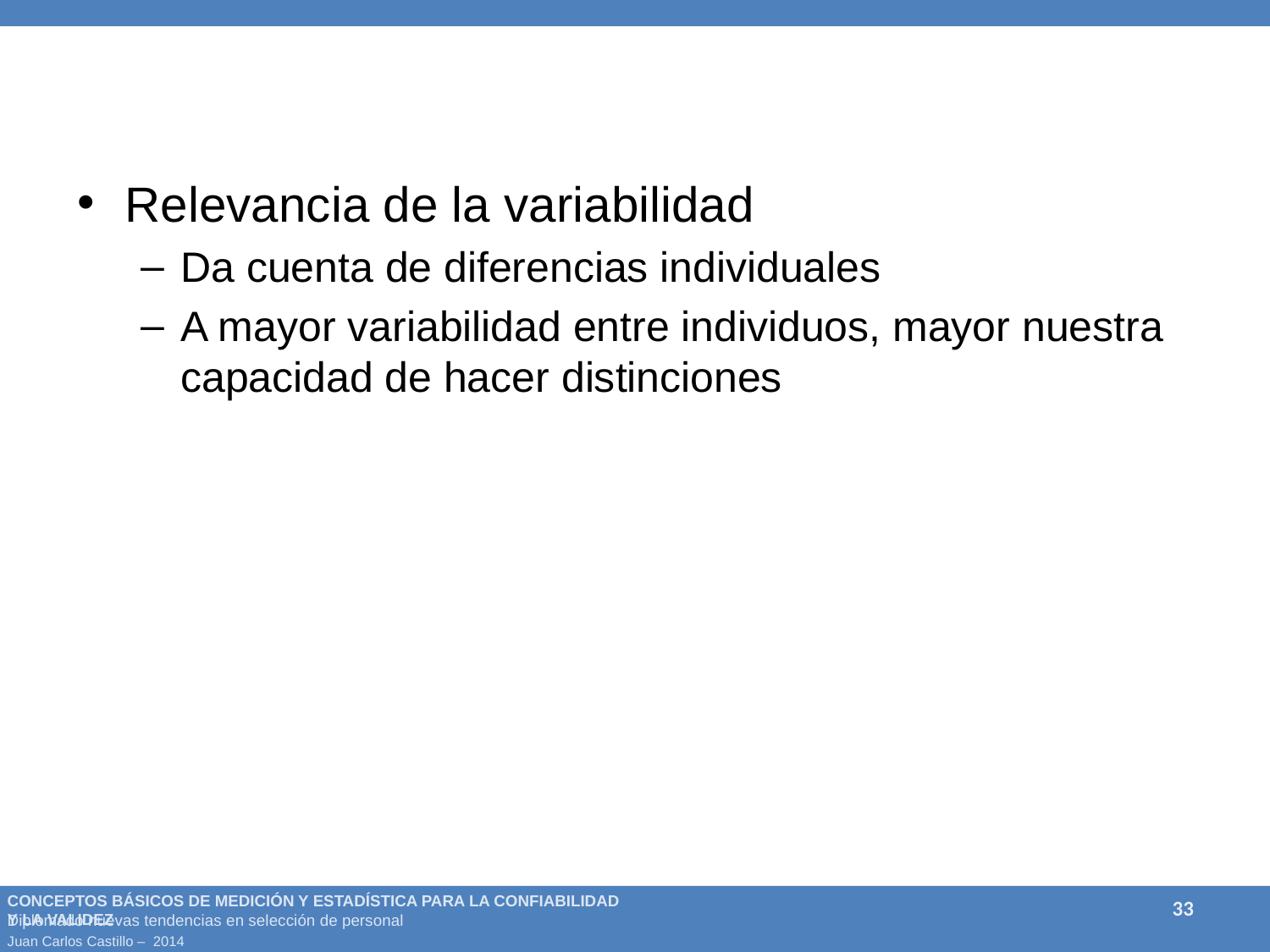

#
Relevancia de la variabilidad
Da cuenta de diferencias individuales
A mayor variabilidad entre individuos, mayor nuestra capacidad de hacer distinciones
33